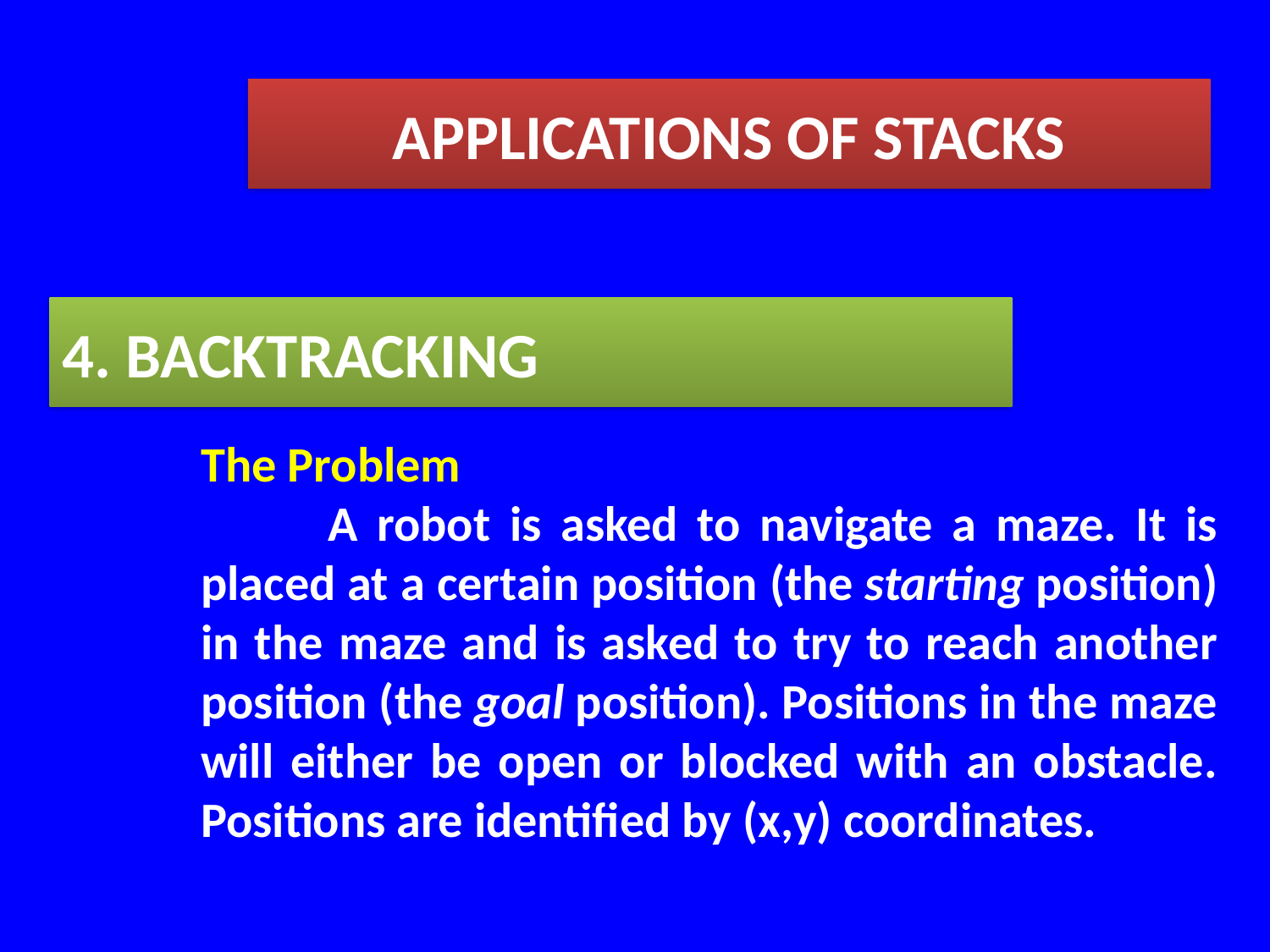

APPLICATIONS OF STACKS
4. BACKTRACKING
The Problem
	A robot is asked to navigate a maze. It is placed at a certain position (the starting position) in the maze and is asked to try to reach another position (the goal position). Positions in the maze will either be open or blocked with an obstacle. Positions are identified by (x,y) coordinates.